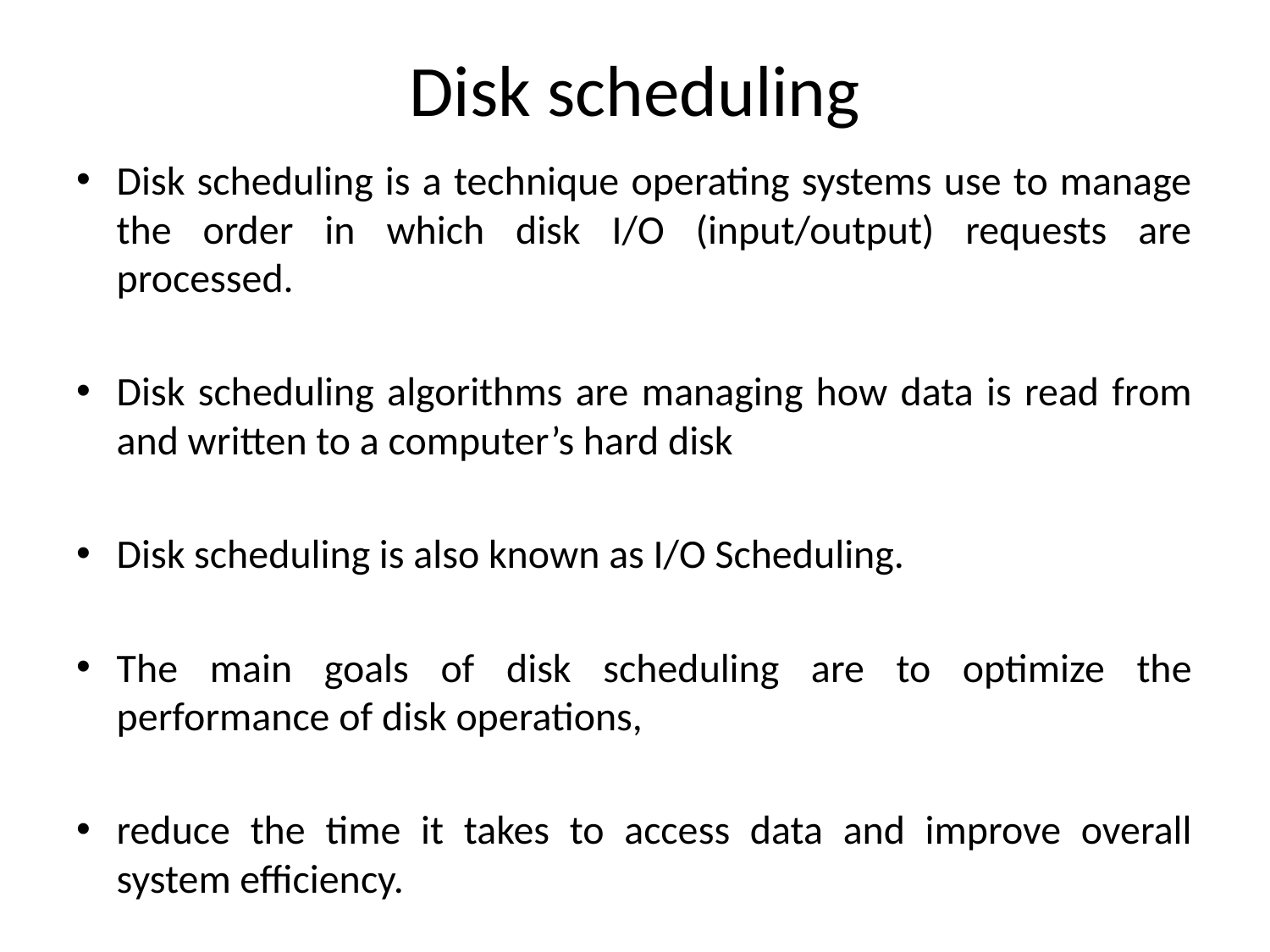

# Disk scheduling
Disk scheduling is a technique operating systems use to manage the order in which disk I/O (input/output) requests are processed.

Disk scheduling algorithms are managing how data is read from and written to a computer’s hard disk

Disk scheduling is also known as I/O Scheduling.

The main goals of disk scheduling are to optimize the performance of disk operations,

reduce the time it takes to access data and improve overall system efficiency.